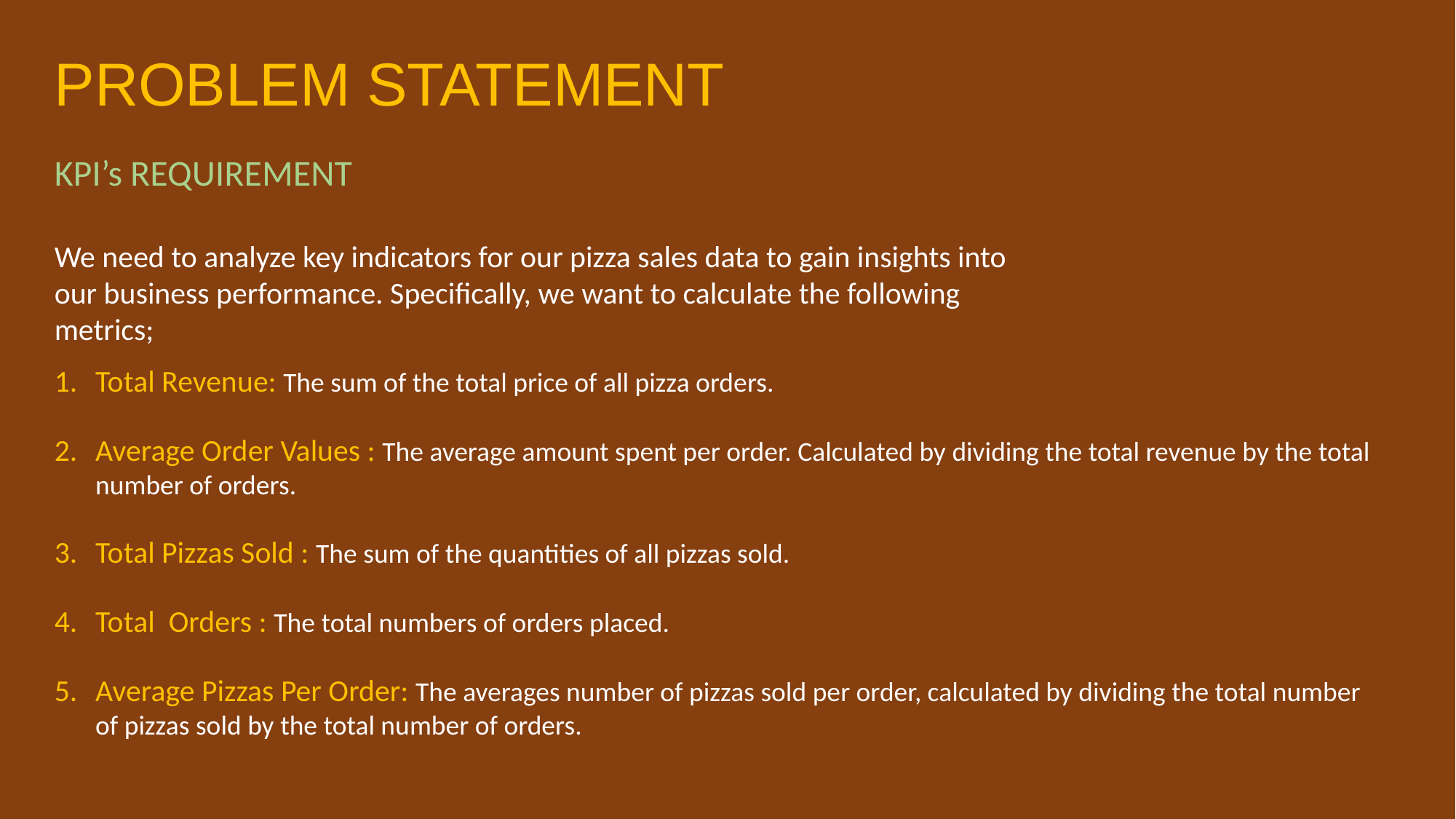

PROBLEM STATEMENT
KPI’s REQUIREMENT
We need to analyze key indicators for our pizza sales data to gain insights into our business performance. Specifically, we want to calculate the following metrics;
Total Revenue: The sum of the total price of all pizza orders.

Average Order Values : The average amount spent per order. Calculated by dividing the total revenue by the total number of orders.

Total Pizzas Sold : The sum of the quantities of all pizzas sold.

Total  Orders : The total numbers of orders placed.

Average Pizzas Per Order: The averages number of pizzas sold per order, calculated by dividing the total number of pizzas sold by the total number of orders.